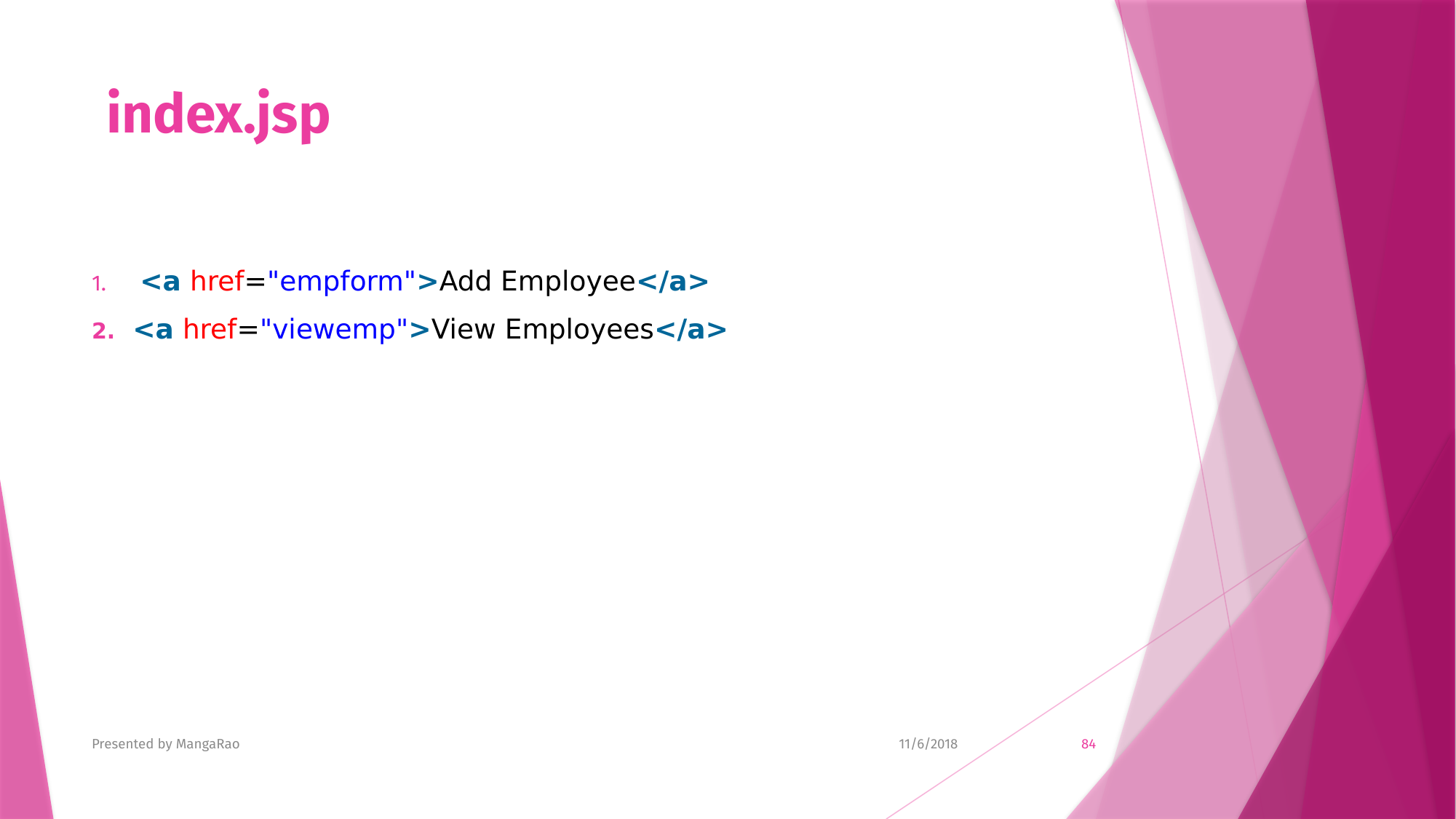

# index.jsp
 <a href="empform">Add Employee</a>
<a href="viewemp">View Employees</a>

Presented by MangaRao
11/6/2018
84